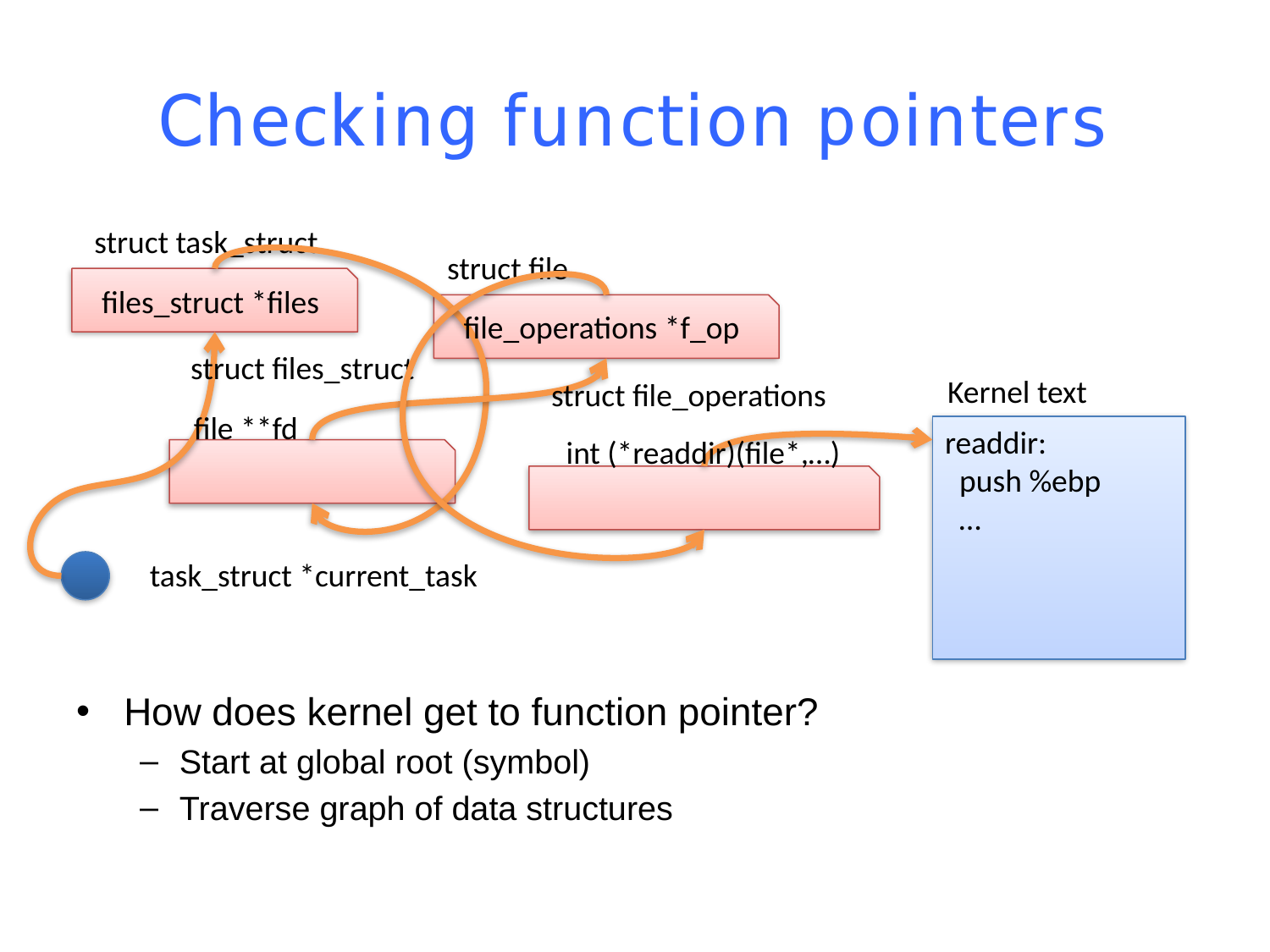

# Checking function pointers
struct task_struct
files_struct *files
struct file
file_operations *f_op

struct files_struct
file **fd
struct file_operations
int (*readdir)(file*,…)
Kernel text
readdir:
  push %ebp
  …

task_struct *current_task

How does kernel get to function pointer?
Start at global root (symbol)
Traverse graph of data structures